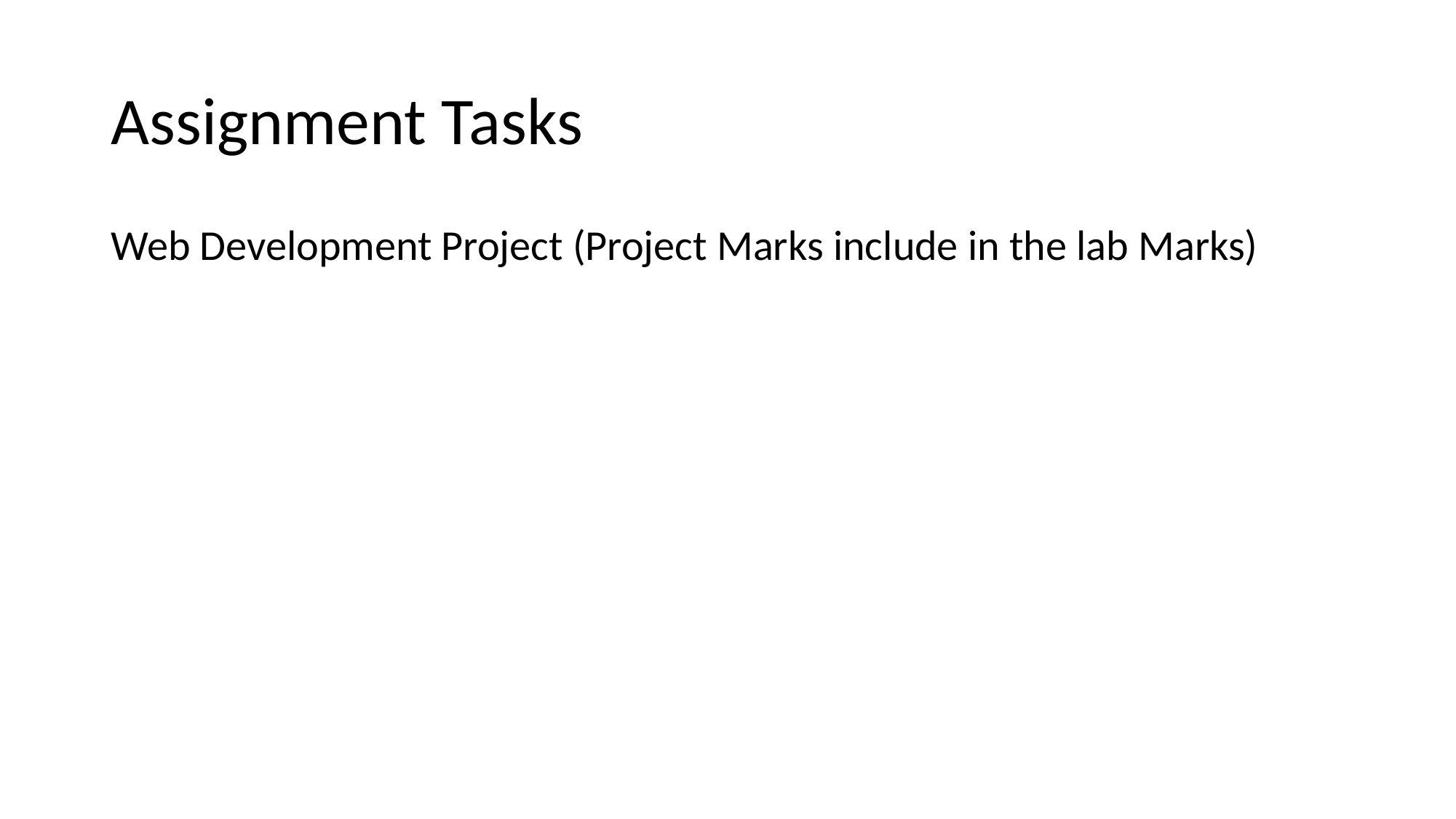

# Assignment Tasks
Web Development Project (Project Marks include in the lab Marks)